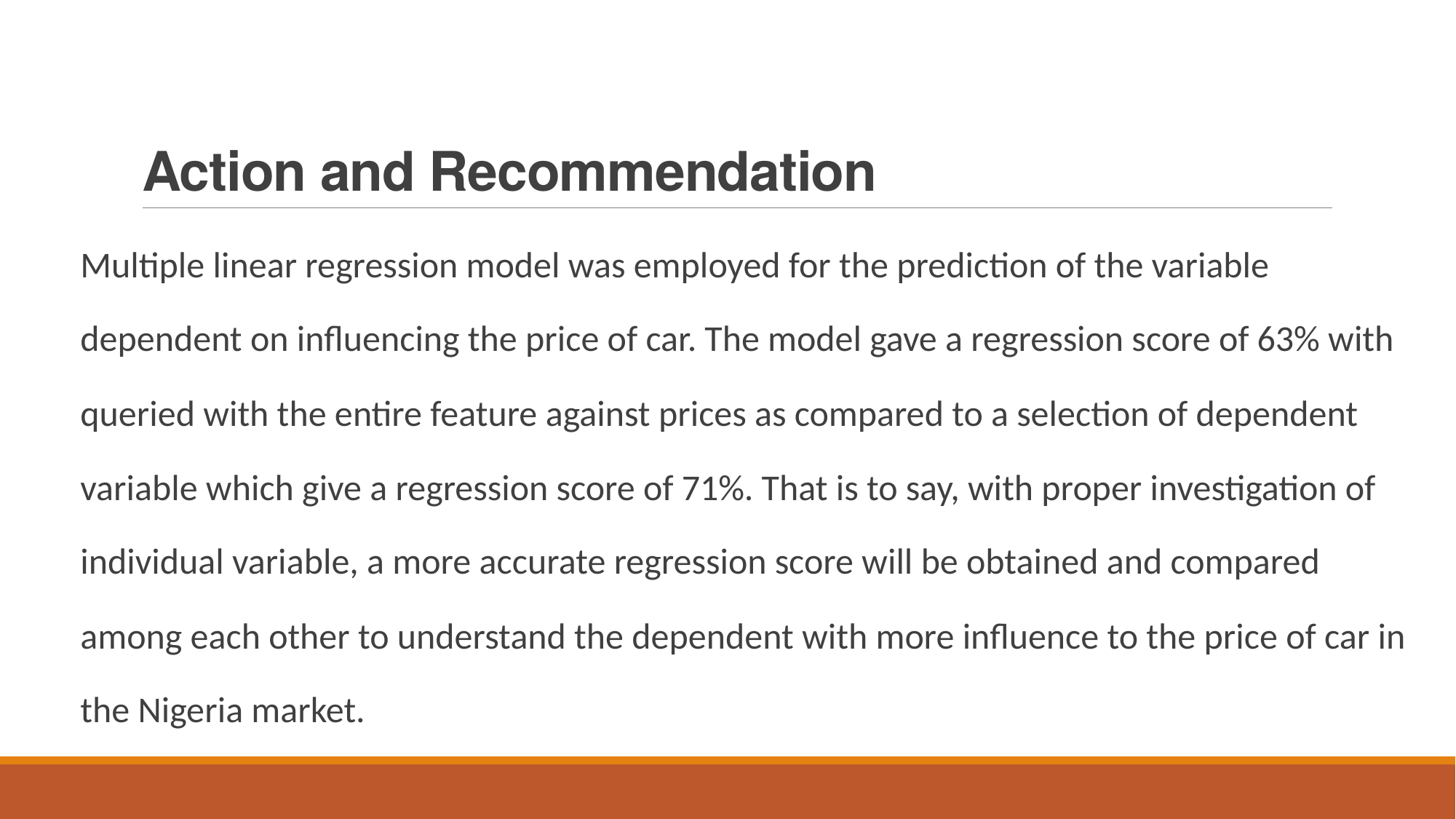

# Action and Recommendation
Multiple linear regression model was employed for the prediction of the variable dependent on influencing the price of car. The model gave a regression score of 63% with queried with the entire feature against prices as compared to a selection of dependent variable which give a regression score of 71%. That is to say, with proper investigation of individual variable, a more accurate regression score will be obtained and compared among each other to understand the dependent with more influence to the price of car in the Nigeria market.